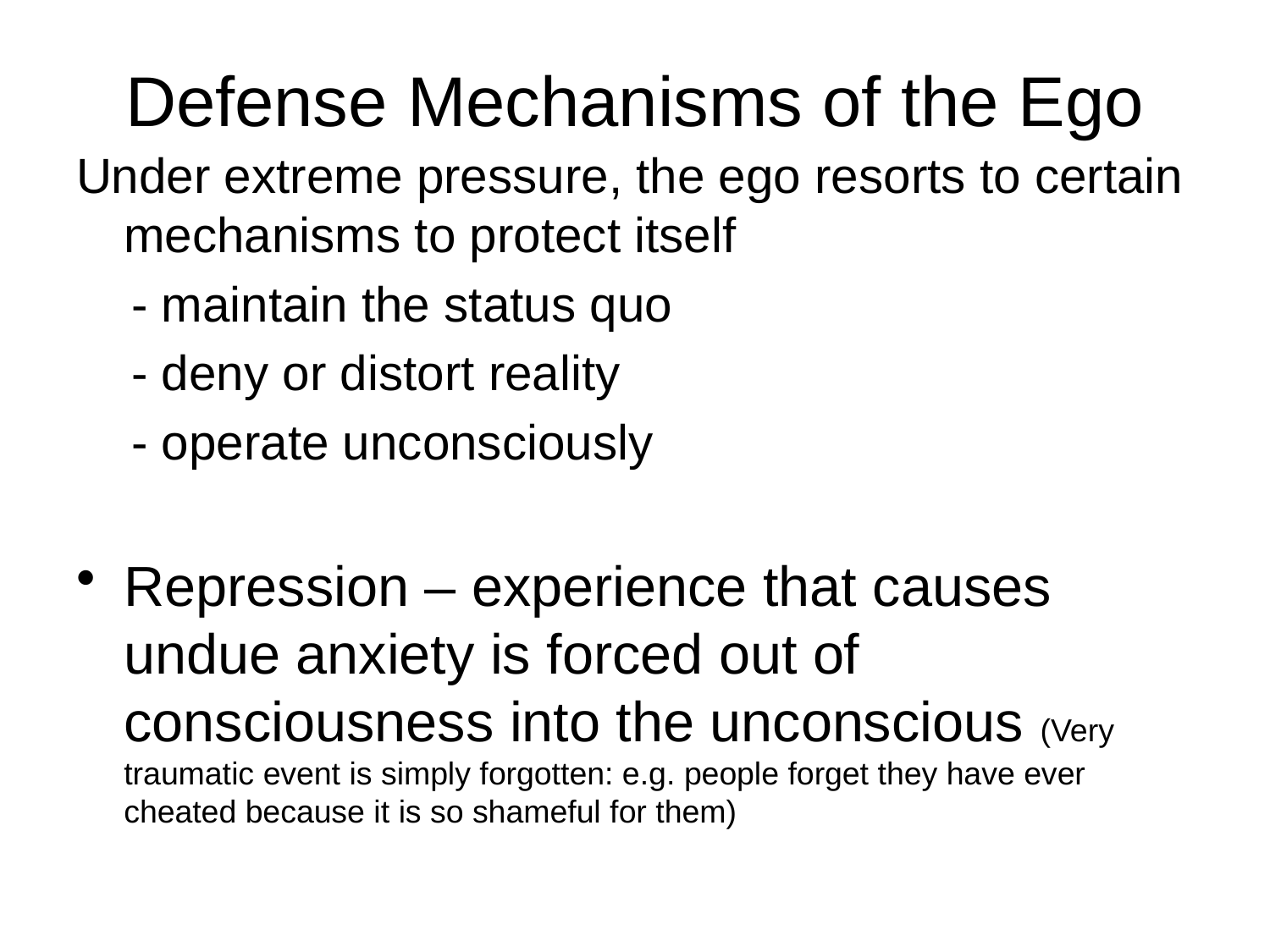

# Defense Mechanisms of the Ego
Under extreme pressure, the ego resorts to certain mechanisms to protect itself
    - maintain the status quo
    - deny or distort reality
    - operate unconsciously

Repression – experience that causes undue anxiety is forced out of consciousness into the unconscious (Very traumatic event is simply forgotten: e.g. people forget they have ever cheated because it is so shameful for them)